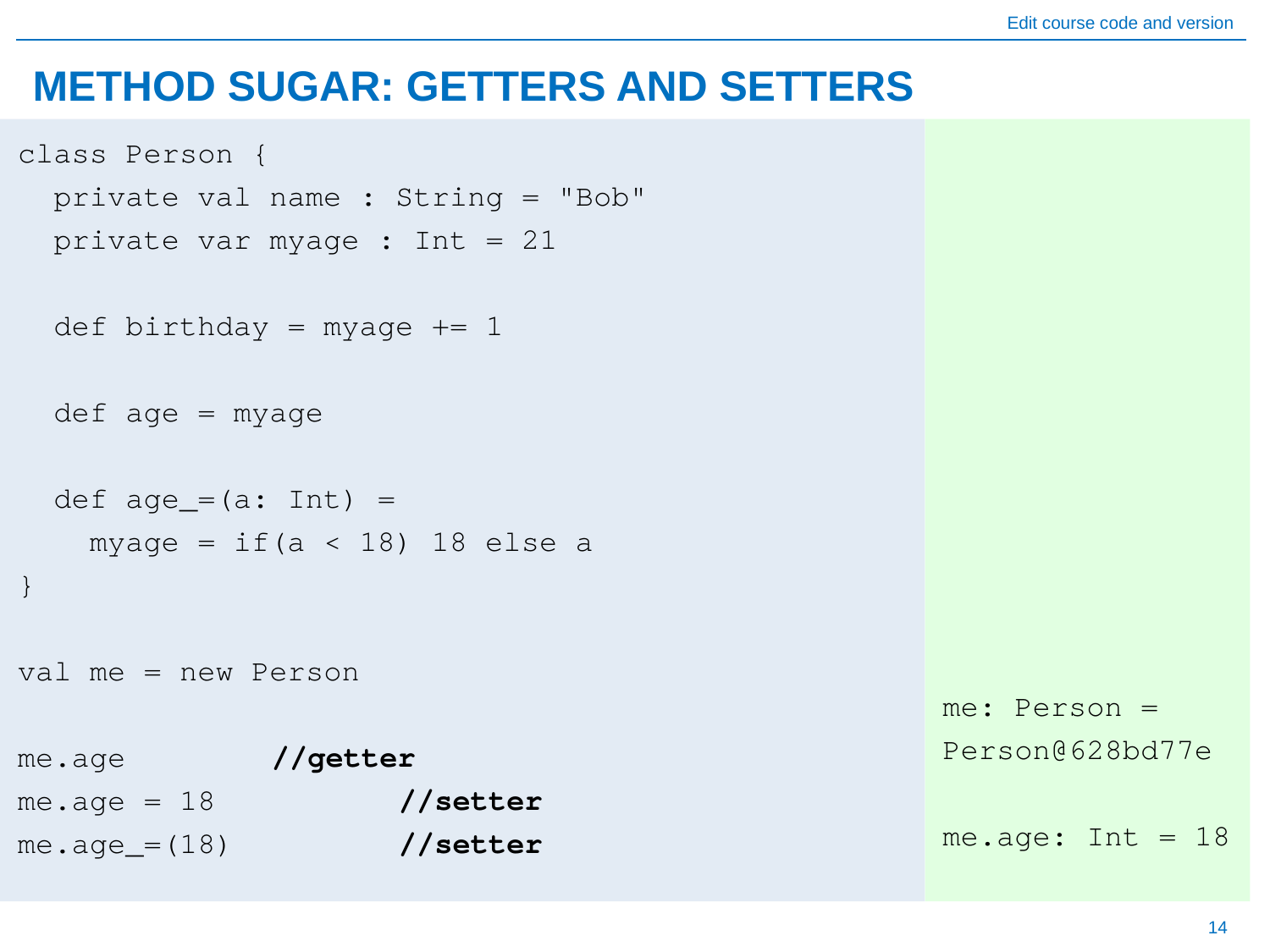

# METHOD SUGAR: GETTERS AND SETTERS
me: Person = Person@628bd77e

me.age: Int = 18

class Person {
  private val name : String = "Bob"
  private var myage : Int = 21
  def birthday = myage += 1
  def age = myage
  def age_=(a: Int) =
    myage = if(a < 18) 18 else a
}
val me = new Person
me.age 		//getter
me.age = 18 		//setter
me.age_=(18) 		//setter